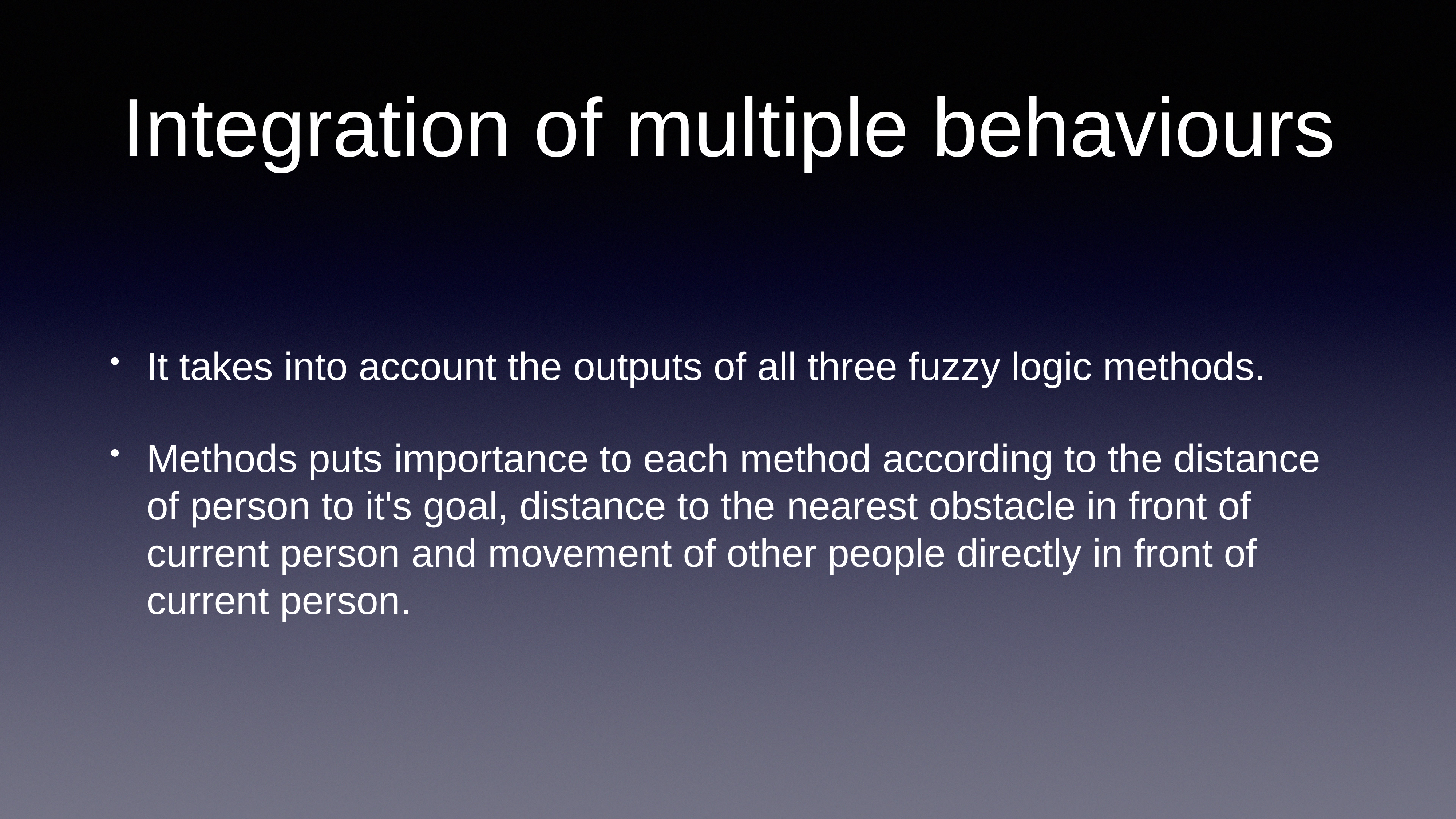

# Integration of multiple behaviours
It takes into account the outputs of all three fuzzy logic methods.
Methods puts importance to each method according to the distance of person to it's goal, distance to the nearest obstacle in front of current person and movement of other people directly in front of current person.